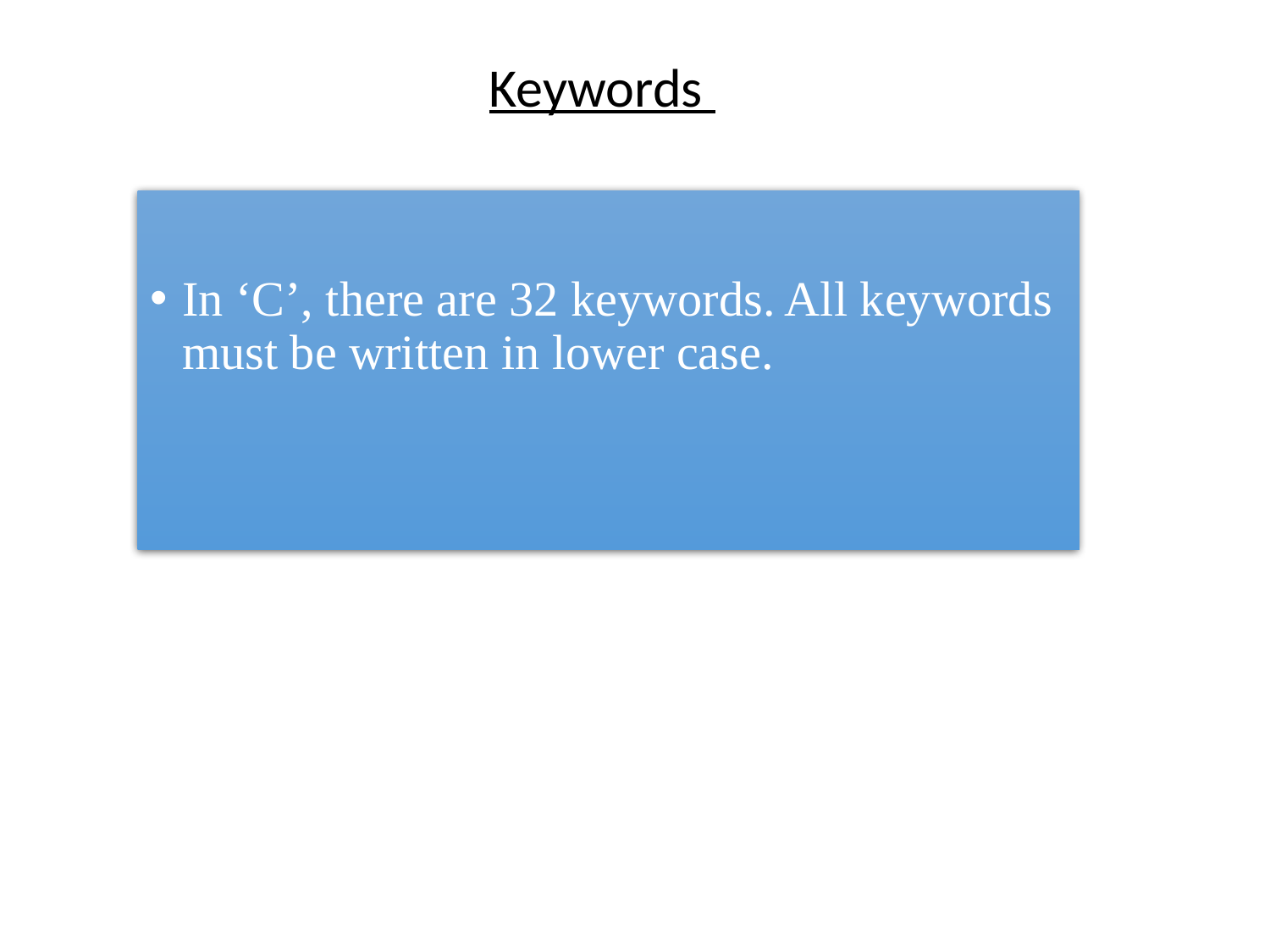

# Keywords

In ‘C’, there are 32 keywords. All keywords must be written in lower case.